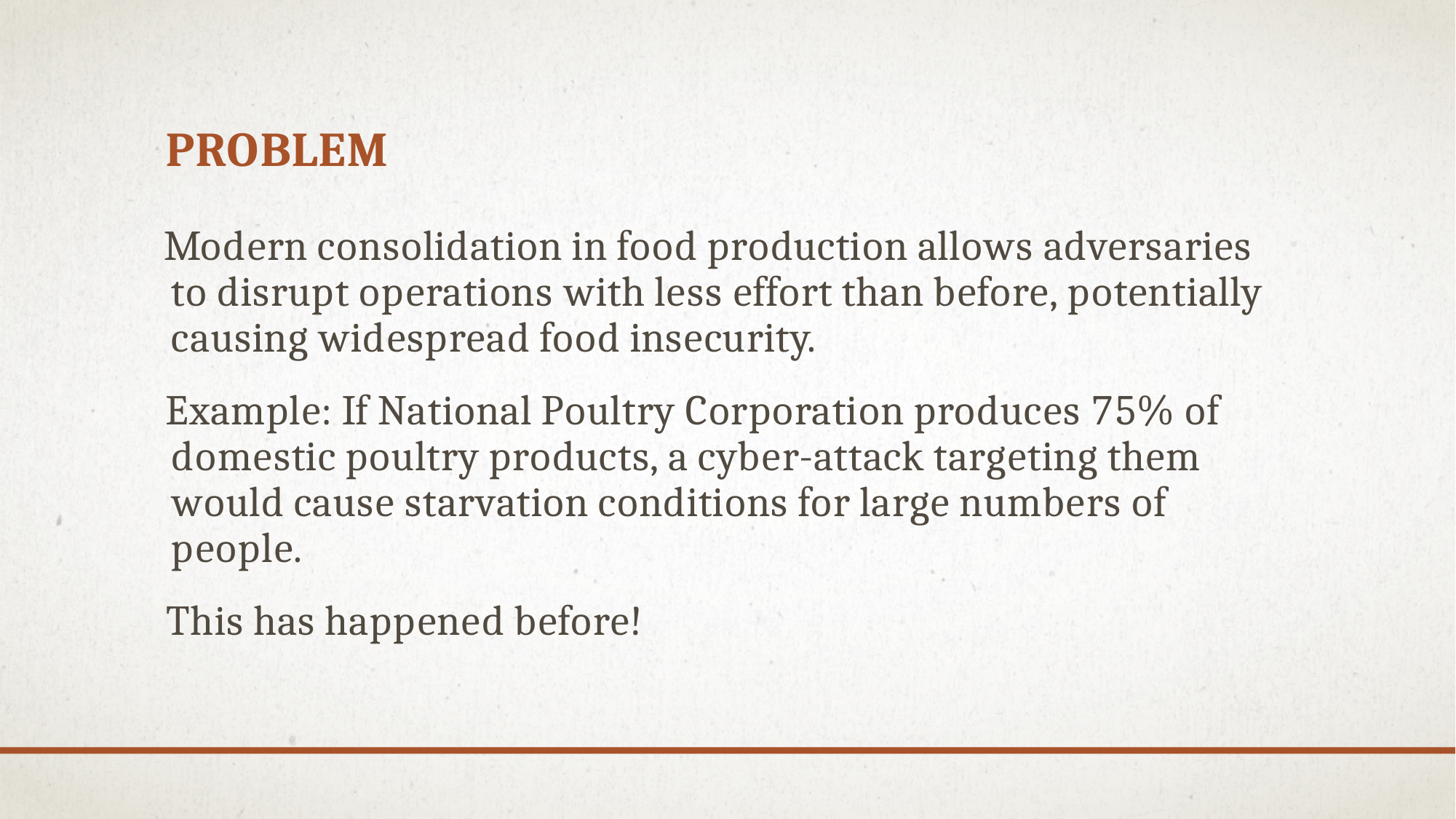

# Problem
Modern consolidation in food production allows adversaries to disrupt operations with less effort than before, potentially causing widespread food insecurity.
Example: If National Poultry Corporation produces 75% of domestic poultry products, a cyber-attack targeting them would cause starvation conditions for large numbers of people.
This has happened before!